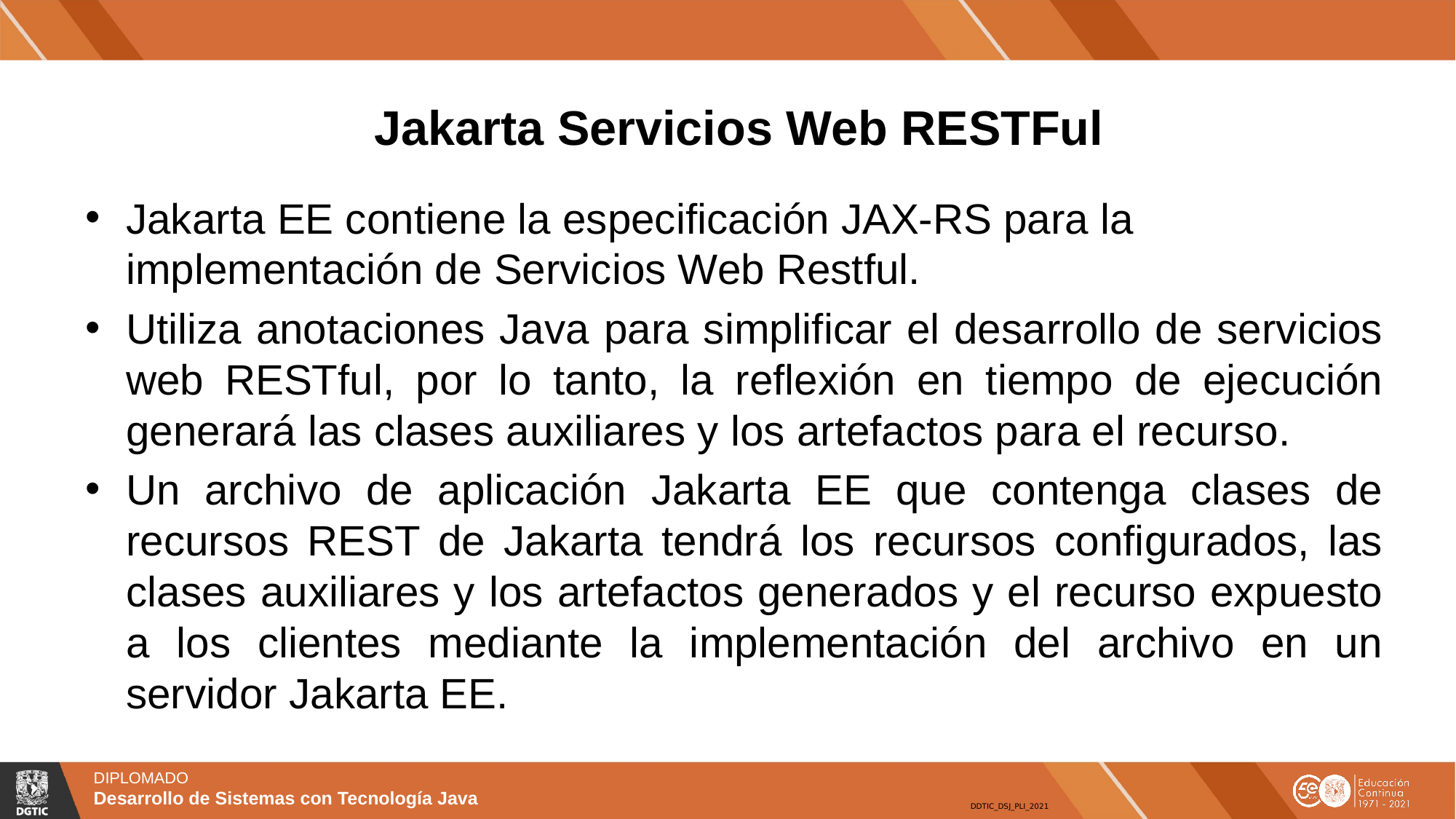

# Jakarta Servicios Web RESTFul
Jakarta EE contiene la especificación JAX-RS para la implementación de Servicios Web Restful.
Utiliza anotaciones Java para simplificar el desarrollo de servicios web RESTful, por lo tanto, la reflexión en tiempo de ejecución generará las clases auxiliares y los artefactos para el recurso.
Un archivo de aplicación Jakarta EE que contenga clases de recursos REST de Jakarta tendrá los recursos configurados, las clases auxiliares y los artefactos generados y el recurso expuesto a los clientes mediante la implementación del archivo en un servidor Jakarta EE.